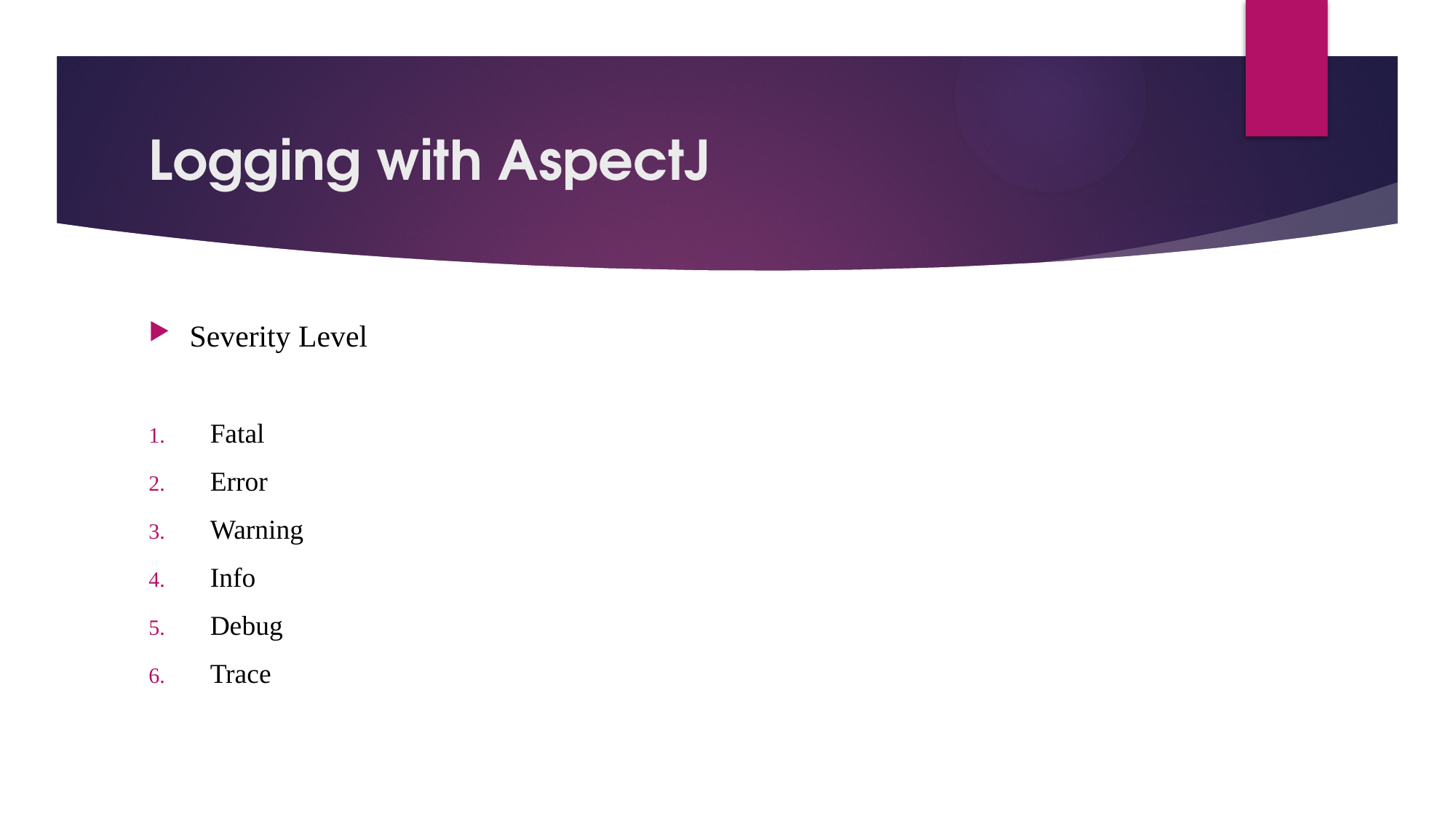

# Logging with AspectJ
Severity Level

Fatal
Error
Warning
Info
Debug
Trace